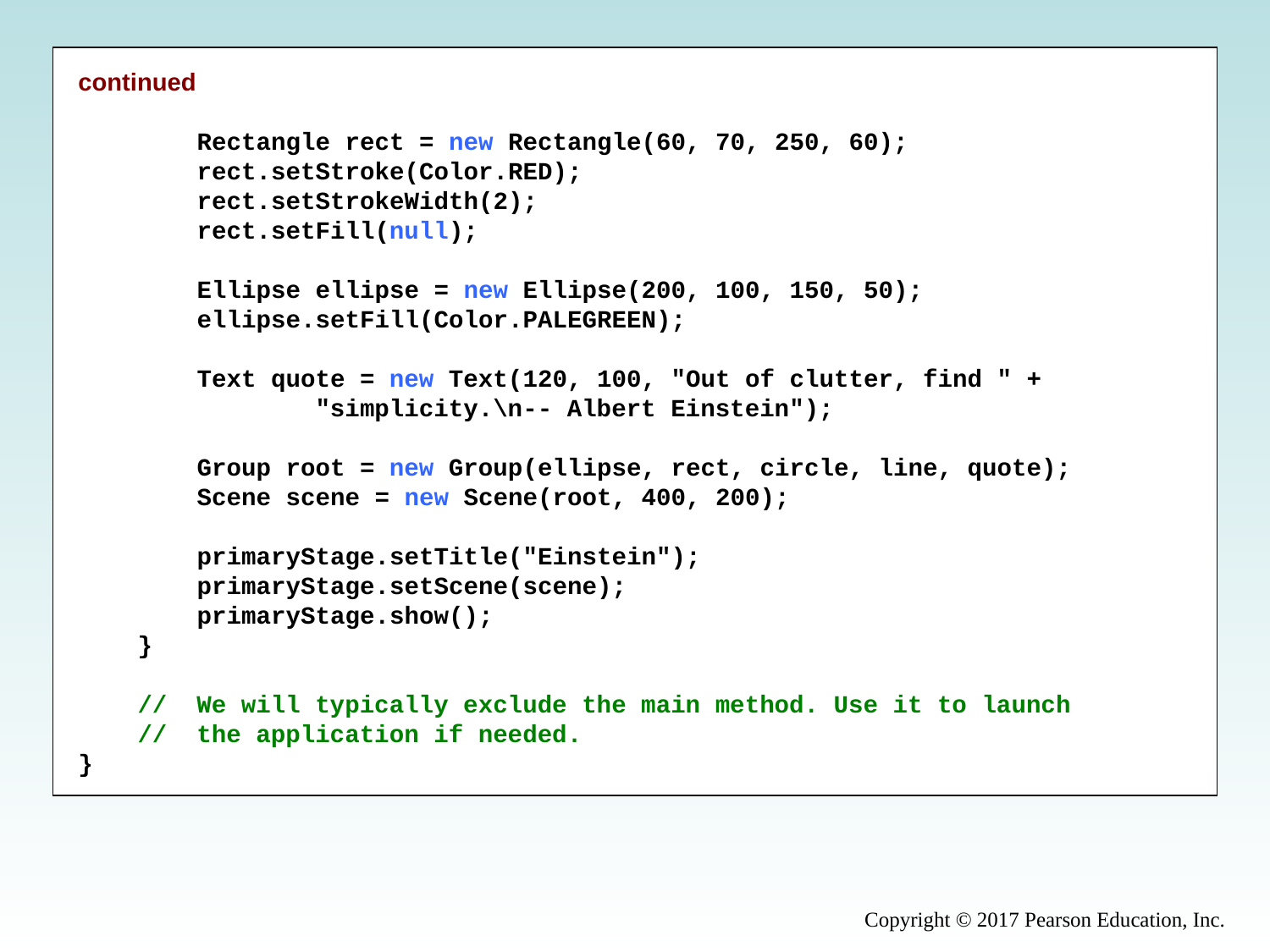

continued

        Rectangle rect = new Rectangle(60, 70, 250, 60);
        rect.setStroke(Color.RED);
        rect.setStrokeWidth(2);
        rect.setFill(null);

        Ellipse ellipse = new Ellipse(200, 100, 150, 50);
        ellipse.setFill(Color.PALEGREEN);

        Text quote = new Text(120, 100, "Out of clutter, find " +
                "simplicity.\n-- Albert Einstein");

        Group root = new Group(ellipse, rect, circle, line, quote);
        Scene scene = new Scene(root, 400, 200);

        primaryStage.setTitle("Einstein");
        primaryStage.setScene(scene);
        primaryStage.show();
    }

    //  We will typically exclude the main method. Use it to launch
    //  the application if needed.
}
Copyright © 2017 Pearson Education, Inc.